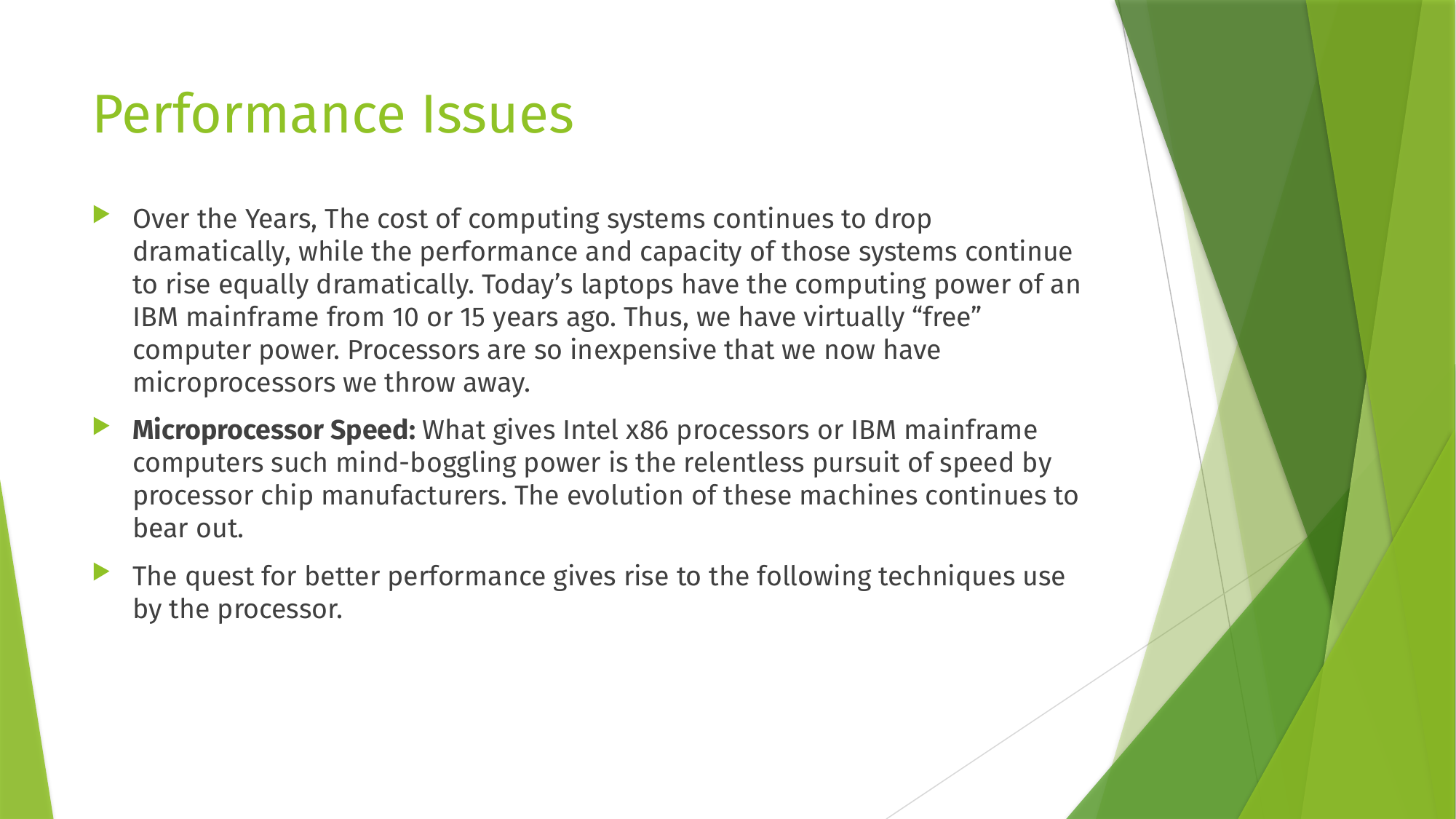

# Performance Issues
Over the Years, The cost of computing systems continues to drop dramatically, while the performance and capacity of those systems continue to rise equally dramatically. Today’s laptops have the computing power of an IBM mainframe from 10 or 15 years ago. Thus, we have virtually “free” computer power. Processors are so inexpensive that we now have microprocessors we throw away.
Microprocessor Speed: What gives Intel x86 processors or IBM mainframe computers such mind-boggling power is the relentless pursuit of speed by processor chip manufacturers. The evolution of these machines continues to bear out.
The quest for better performance gives rise to the following techniques use by the processor.